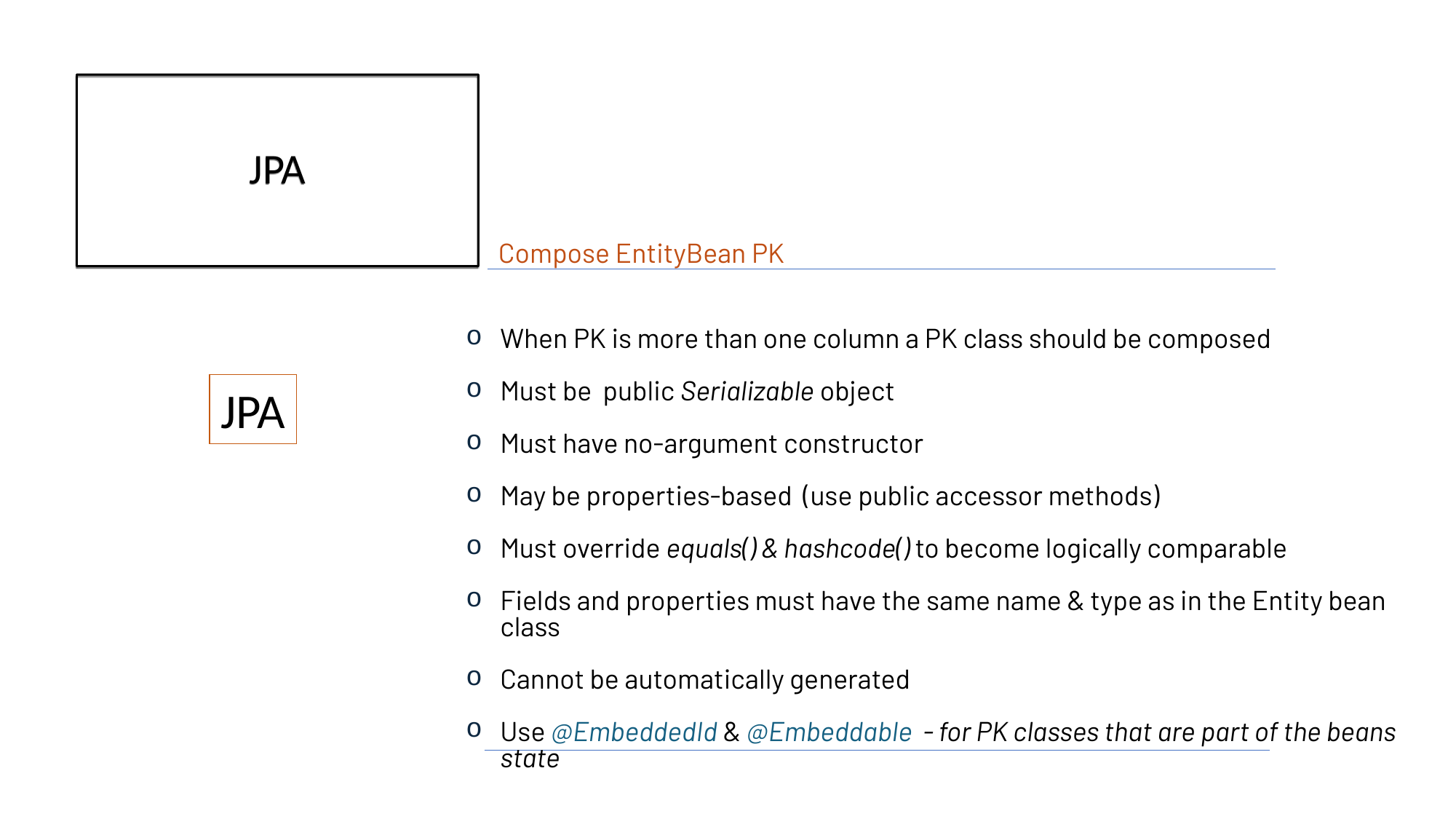

# JPA
Compose EntityBean PK

When PK is more than one column a PK class should be composed

Must be  public Serializable object

Must have no-argument constructor

May be properties-based  (use public accessor methods)

Must override equals() & hashcode() to become logically comparable

Fields and properties must have the same name & type as in the Entity bean class

Cannot be automatically generated

Use @EmbeddedId & @Embeddable  - for PK classes that are part of the beans state
JPA